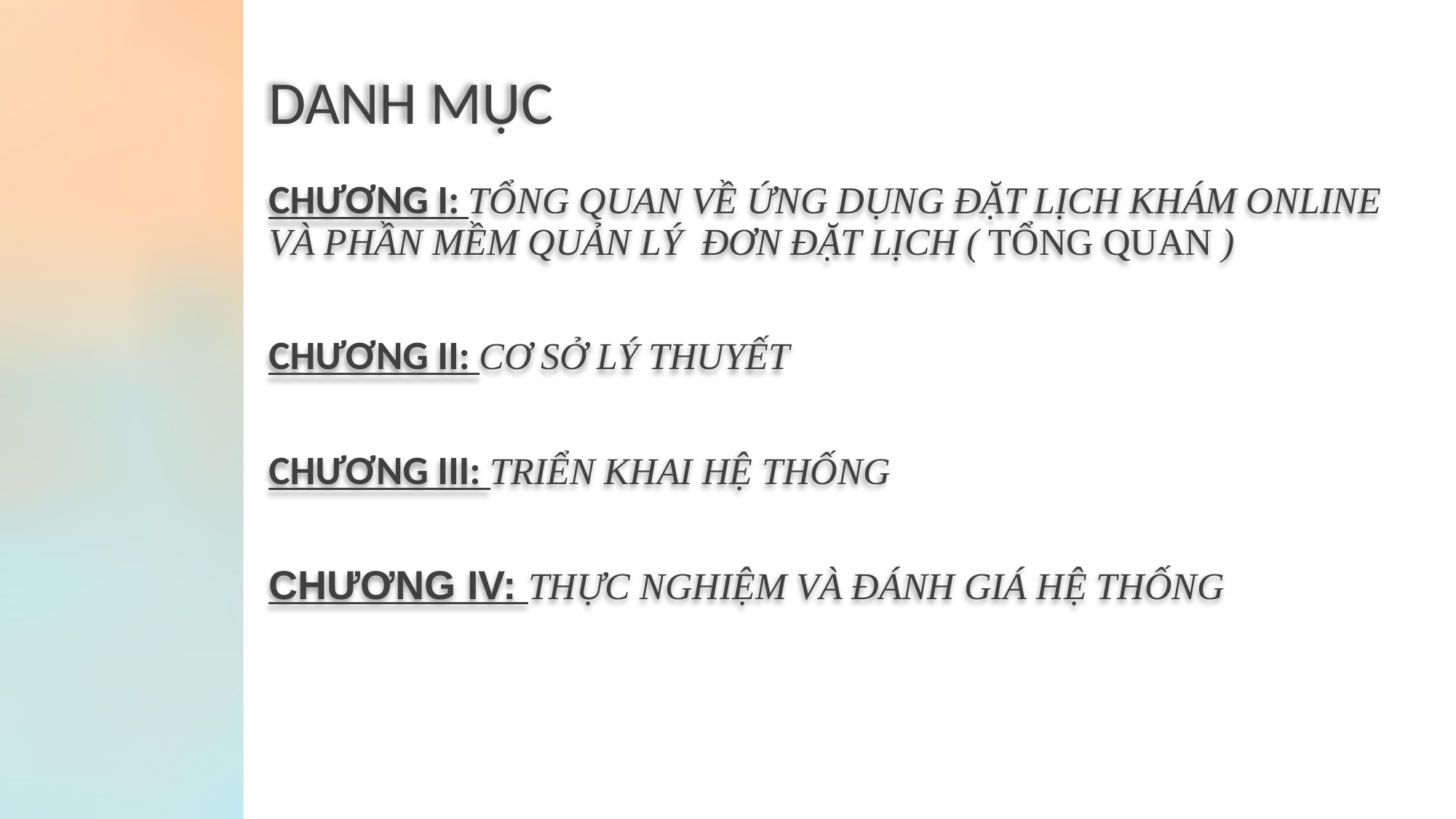

# DANH MỤC
CHƯƠNG I: TỔNG QUAN VỀ ỨNG DỤNG ĐẶT LỊCH KHÁM ONLINE VÀ PHẦN MỀM QUẢN LÝ  ĐƠN ĐẶT LỊCH ( TỔNG QUAN )

CHƯƠNG II: CƠ SỞ LÝ THUYẾT

CHƯƠNG III: TRIỂN KHAI HỆ THỐNG

CHƯƠNG IV: THỰC NGHIỆM VÀ ĐÁNH GIÁ HỆ THỐNG